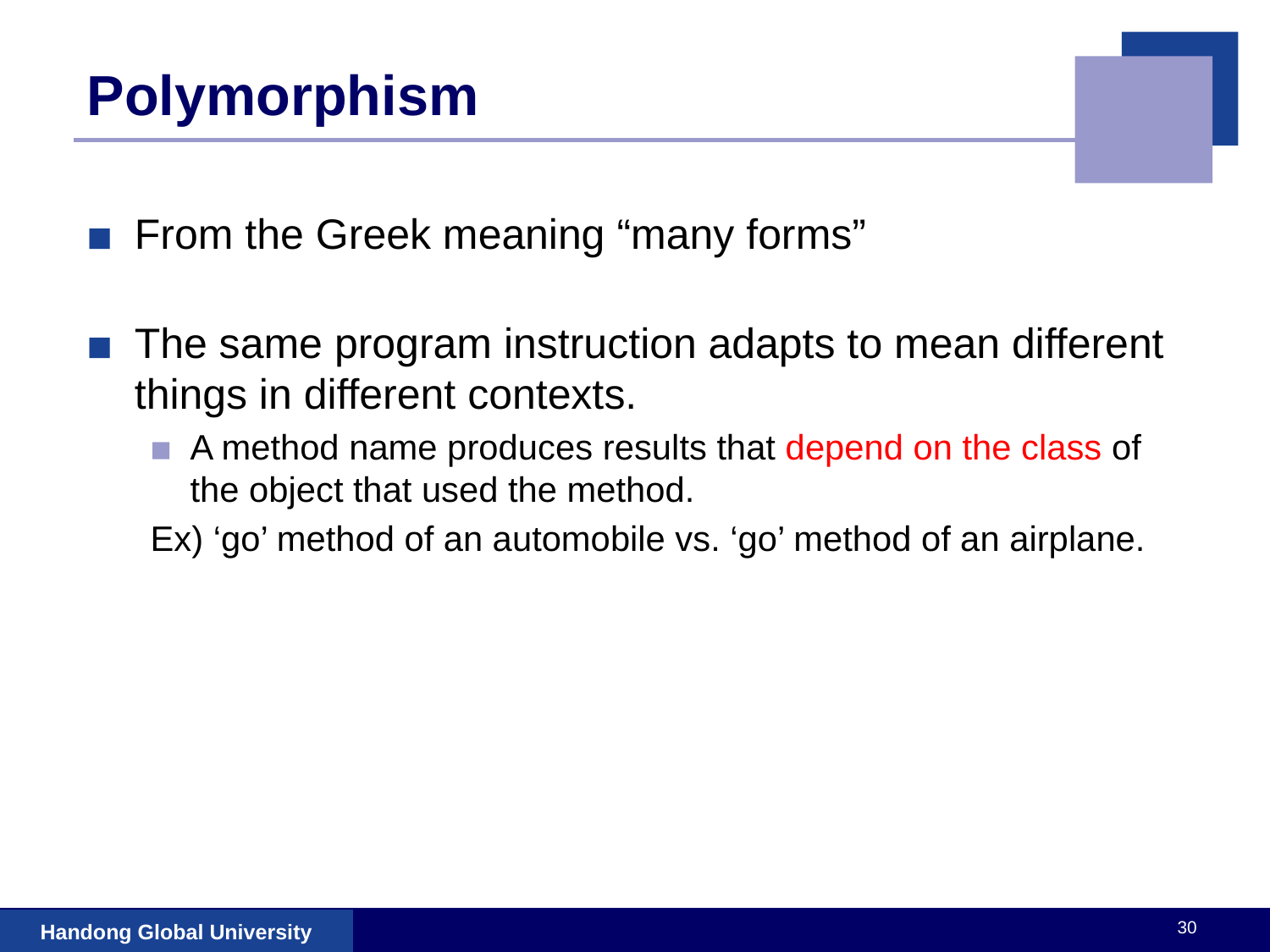

# Polymorphism
From the Greek meaning “many forms”

The same program instruction adapts to mean different things in different contexts.
A method name produces results that depend on the class of the object that used the method.
Ex) ‘go’ method of an automobile vs. ‘go’ method of an airplane.
30